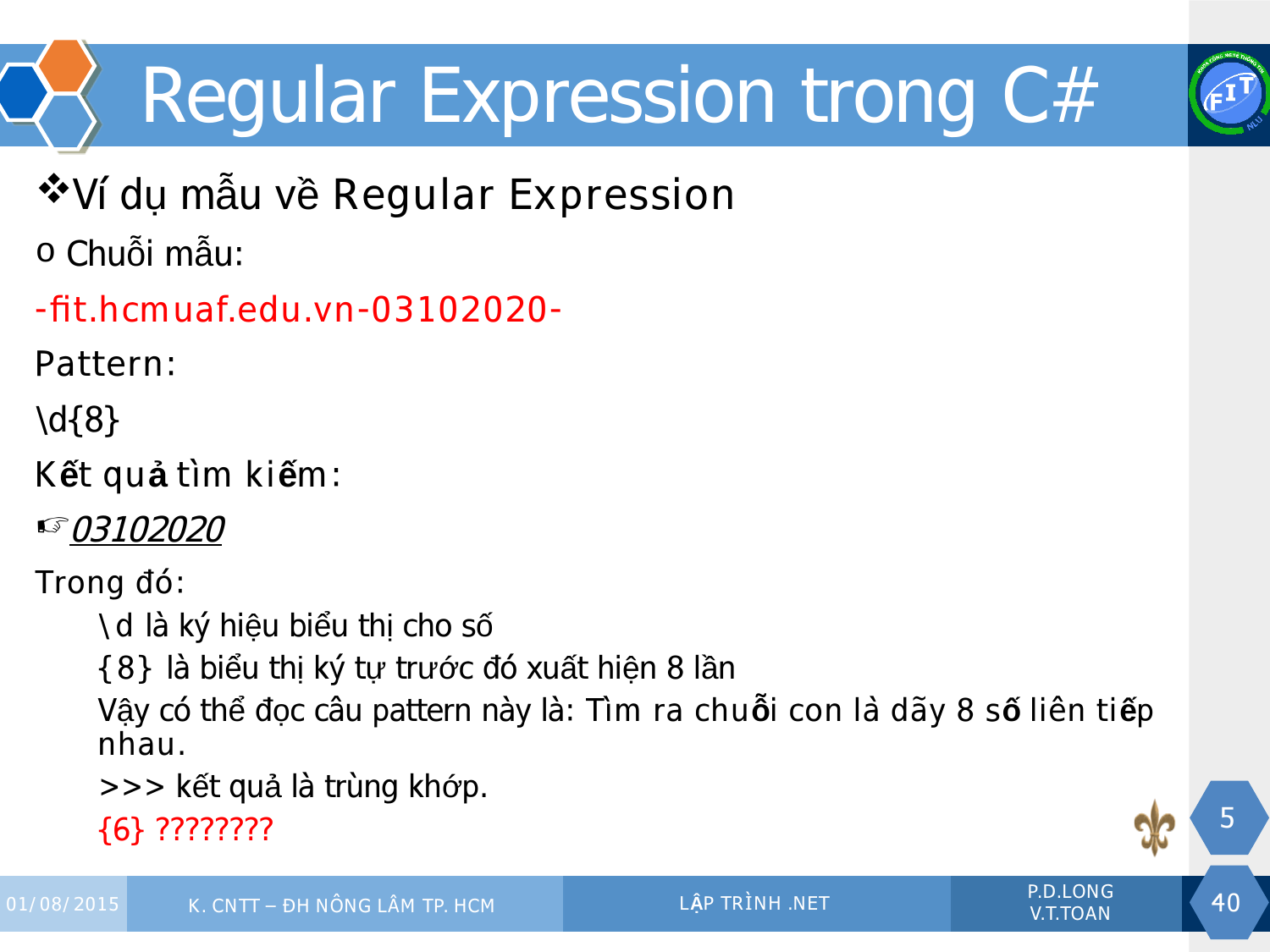

# Regular Expression trong C#
Ví dụ mẫu về Regular Expression
Chuỗi mẫu:
-fit.hcmuaf.edu.vn-03102020-
Pattern:
\d{8}
Kết quả tìm kiếm:
03102020
Trong đó:
\d là ký hiệu biểu thị cho số
{8} là biểu thị ký tự trước đó xuất hiện 8 lần
Vậy có thể đọc câu pattern này là: Tìm ra chuỗi con là dãy 8 số liên tiếp nhau.
>>> kết quả là trùng khớp.
{6} ????????

5
01/08/2015
K. CNTT – ĐH NÔNG LÂM TP. HCM